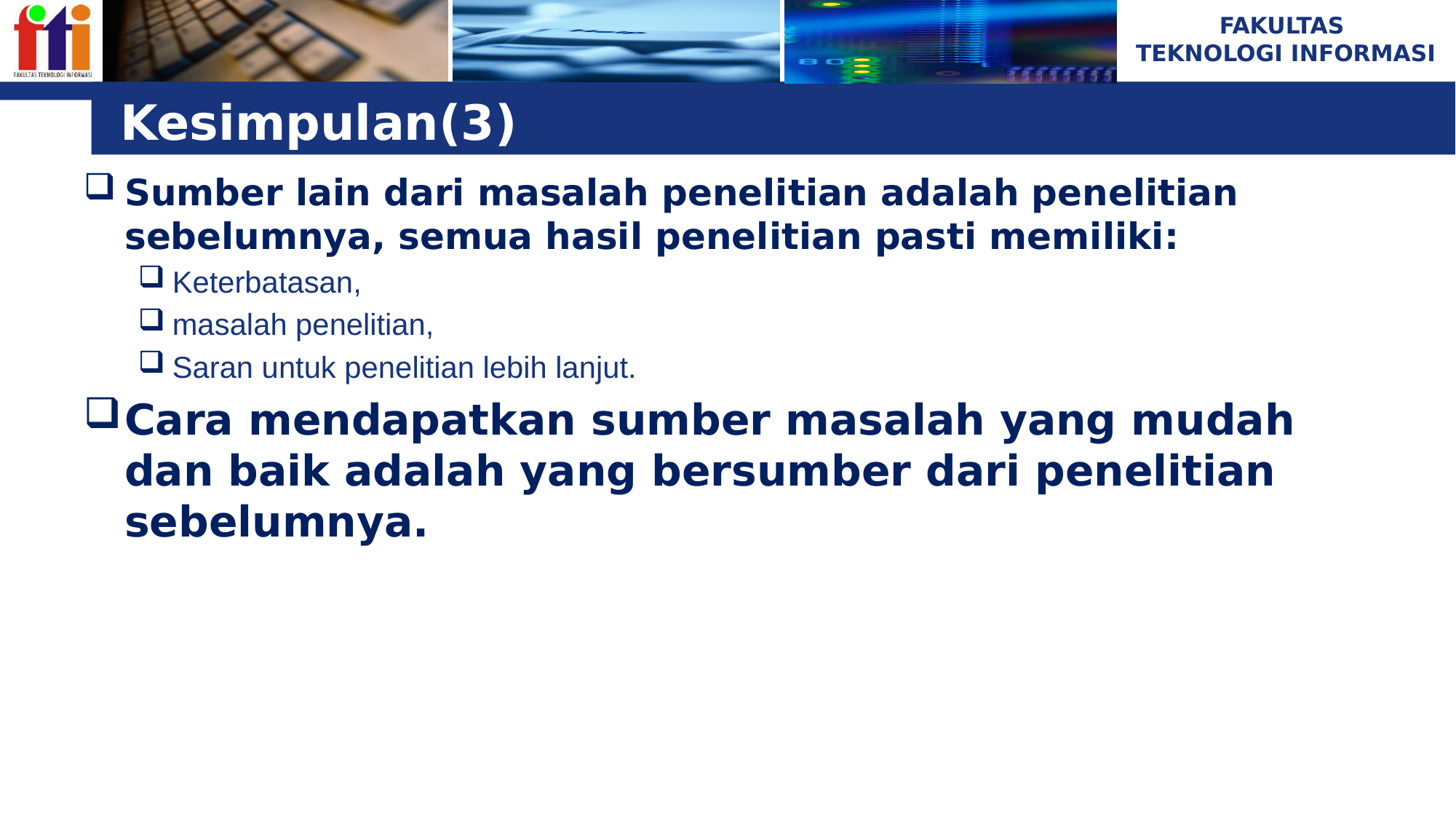

# Kesimpulan(3)
Sumber lain dari masalah penelitian adalah penelitian sebelumnya, semua hasil penelitian pasti memiliki:
Keterbatasan,
masalah penelitian,
Saran untuk penelitian lebih lanjut.
Cara mendapatkan sumber masalah yang mudah dan baik adalah yang bersumber dari penelitian sebelumnya.